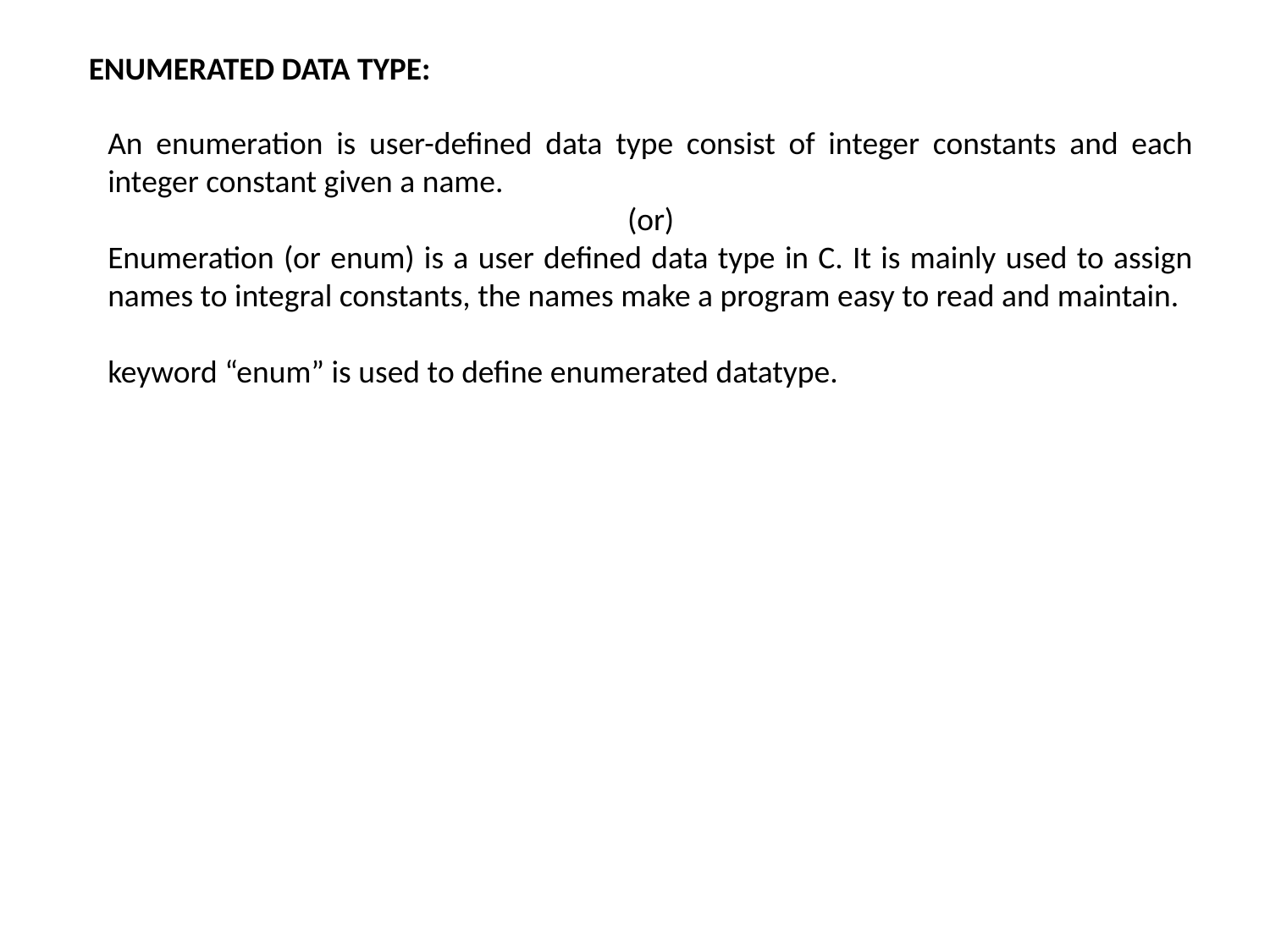

ENUMERATED DATA TYPE:
An enumeration is user-defined data type consist of integer constants and each integer constant given a name.
(or)
Enumeration (or enum) is a user defined data type in C. It is mainly used to assign names to integral constants, the names make a program easy to read and maintain.

keyword “enum” is used to define enumerated datatype.